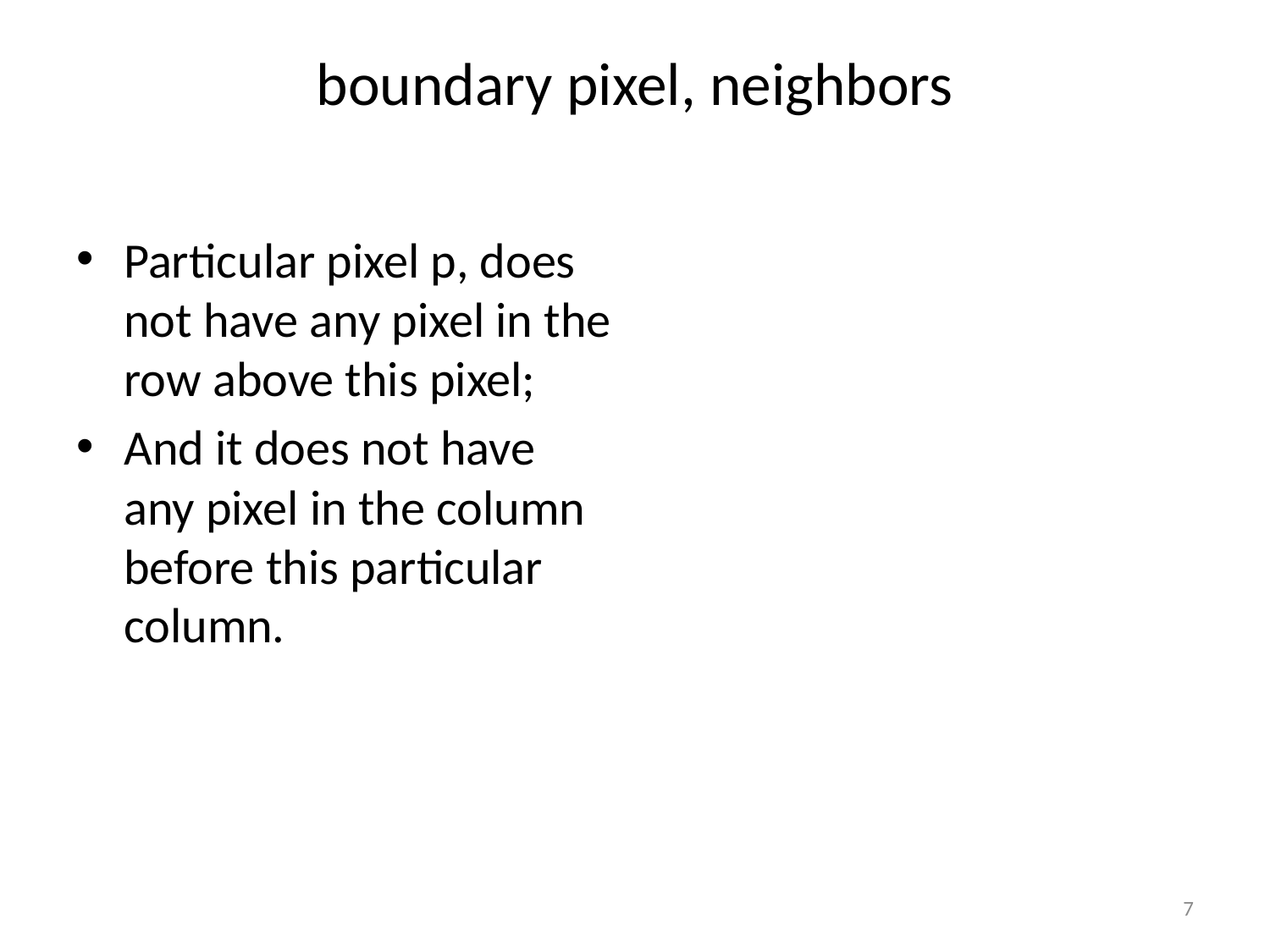

# boundary pixel, neighbors
Particular pixel p, does not have any pixel in the row above this pixel;
And it does not have any pixel in the column before this particular column.

7